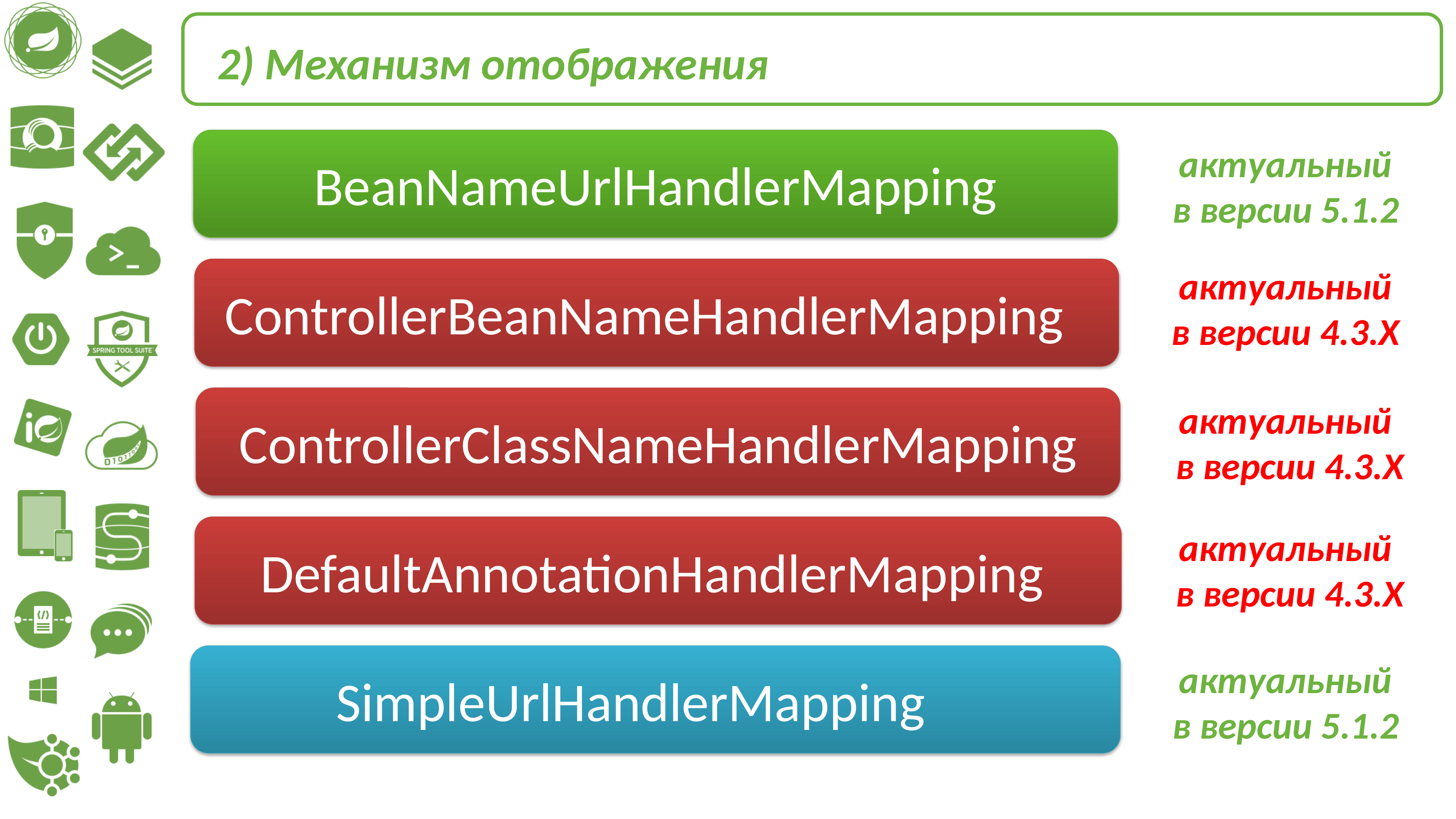

2) Механизм отображения
BeanNameUrlHandlerMapping
актуальный
в версии 5.1.2
ControllerBeanNameHandlerMapping
актуальный
в версии 4.3.X
ControllerClassNameHandlerMapping
актуальный
в версии 4.3.X
DefaultAnnotationHandlerMapping
актуальный
в версии 4.3.X
SimpleUrlHandlerMapping
актуальный
в версии 5.1.2